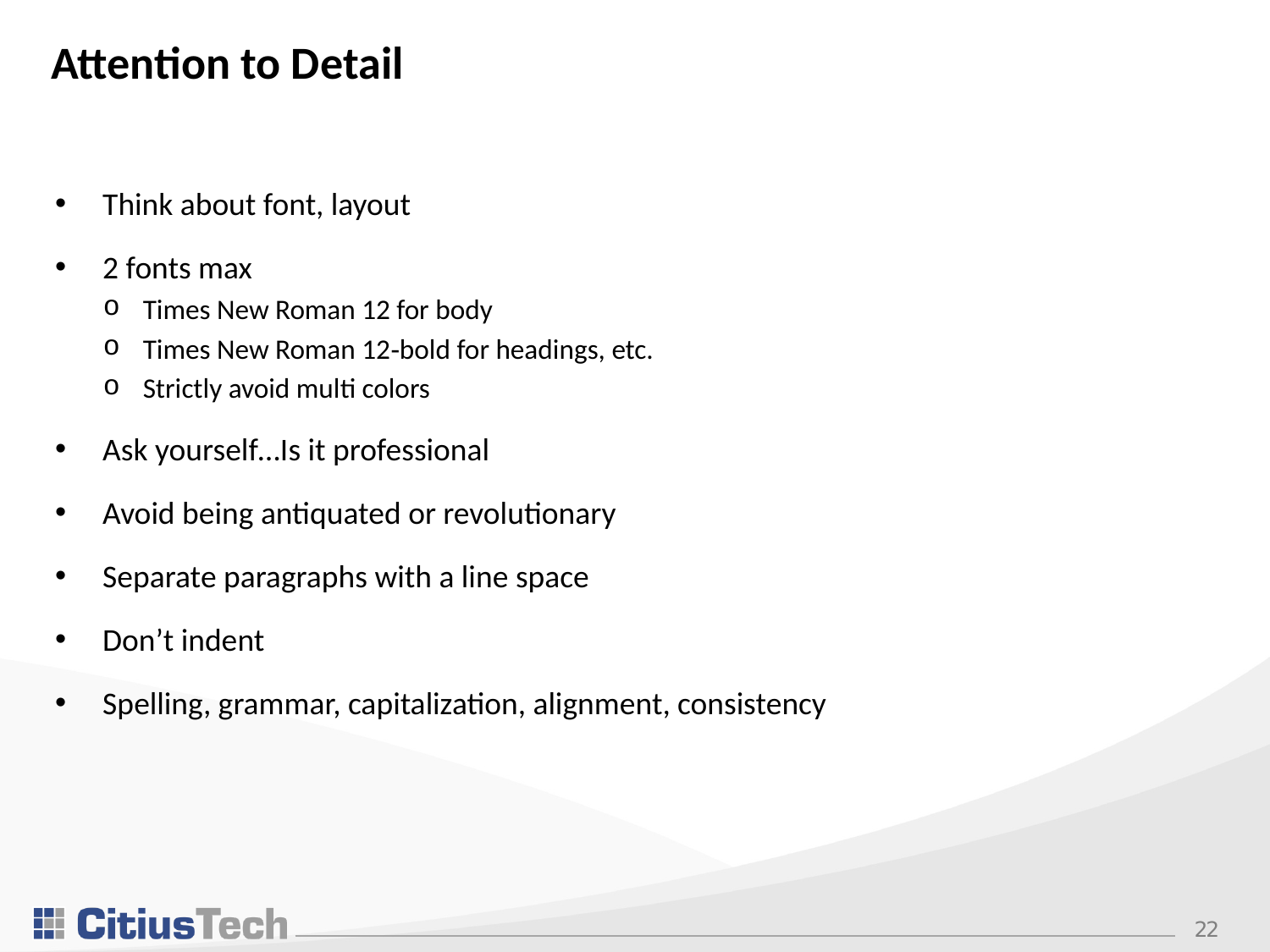

# Attention to Detail
Think about font, layout
2 fonts max
Times New Roman 12 for body
Times New Roman 12‐bold for headings, etc.
Strictly avoid multi colors
Ask yourself…Is it professional
Avoid being antiquated or revolutionary
Separate paragraphs with a line space
Don’t indent
Spelling, grammar, capitalization, alignment, consistency